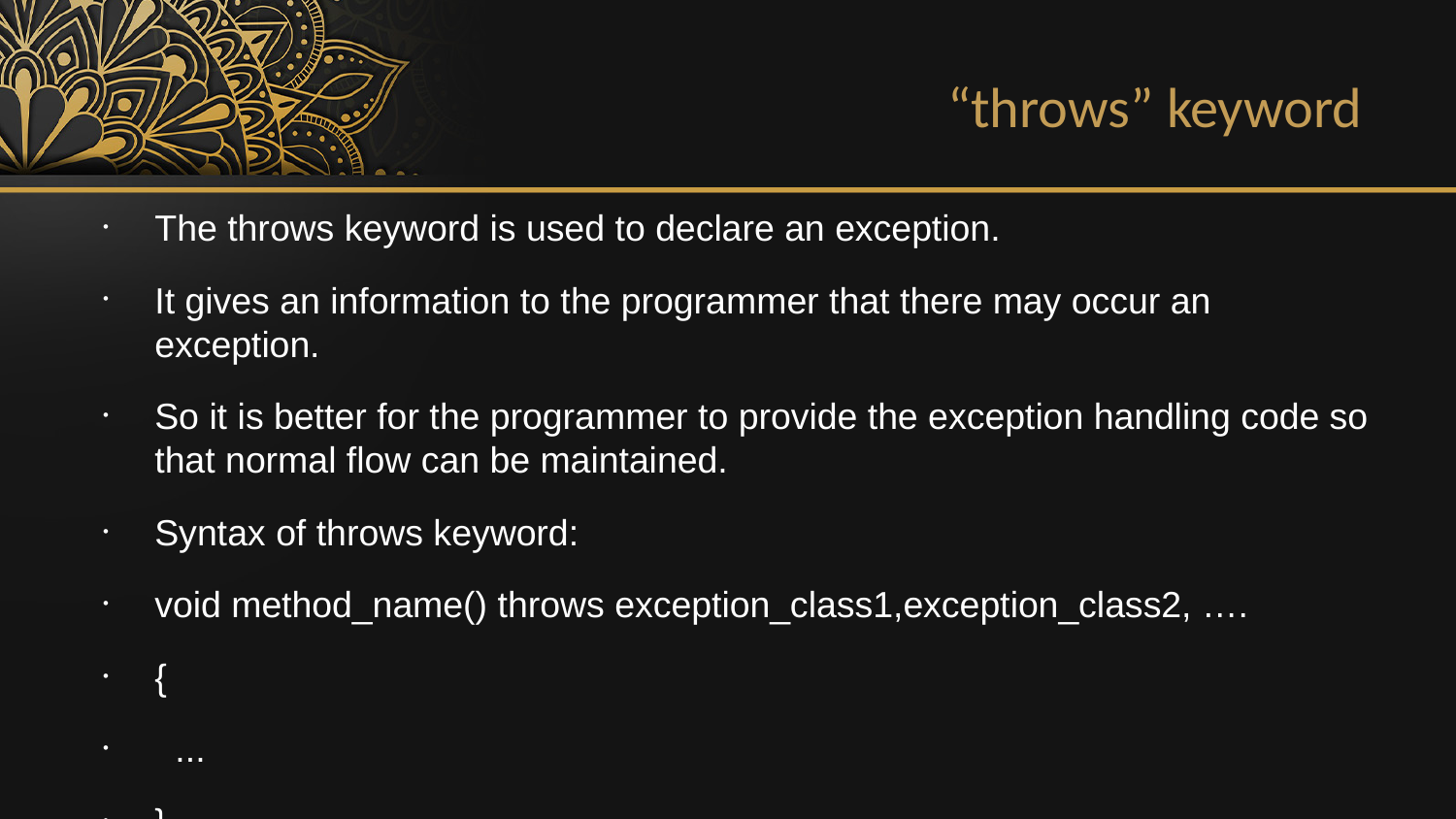

“throws” keyword
The throws keyword is used to declare an exception.
It gives an information to the programmer that there may occur an exception.
So it is better for the programmer to provide the exception handling code so that normal flow can be maintained.
Syntax of throws keyword:
void method_name() throws exception_class1,exception_class2, ….
{
  ...
}